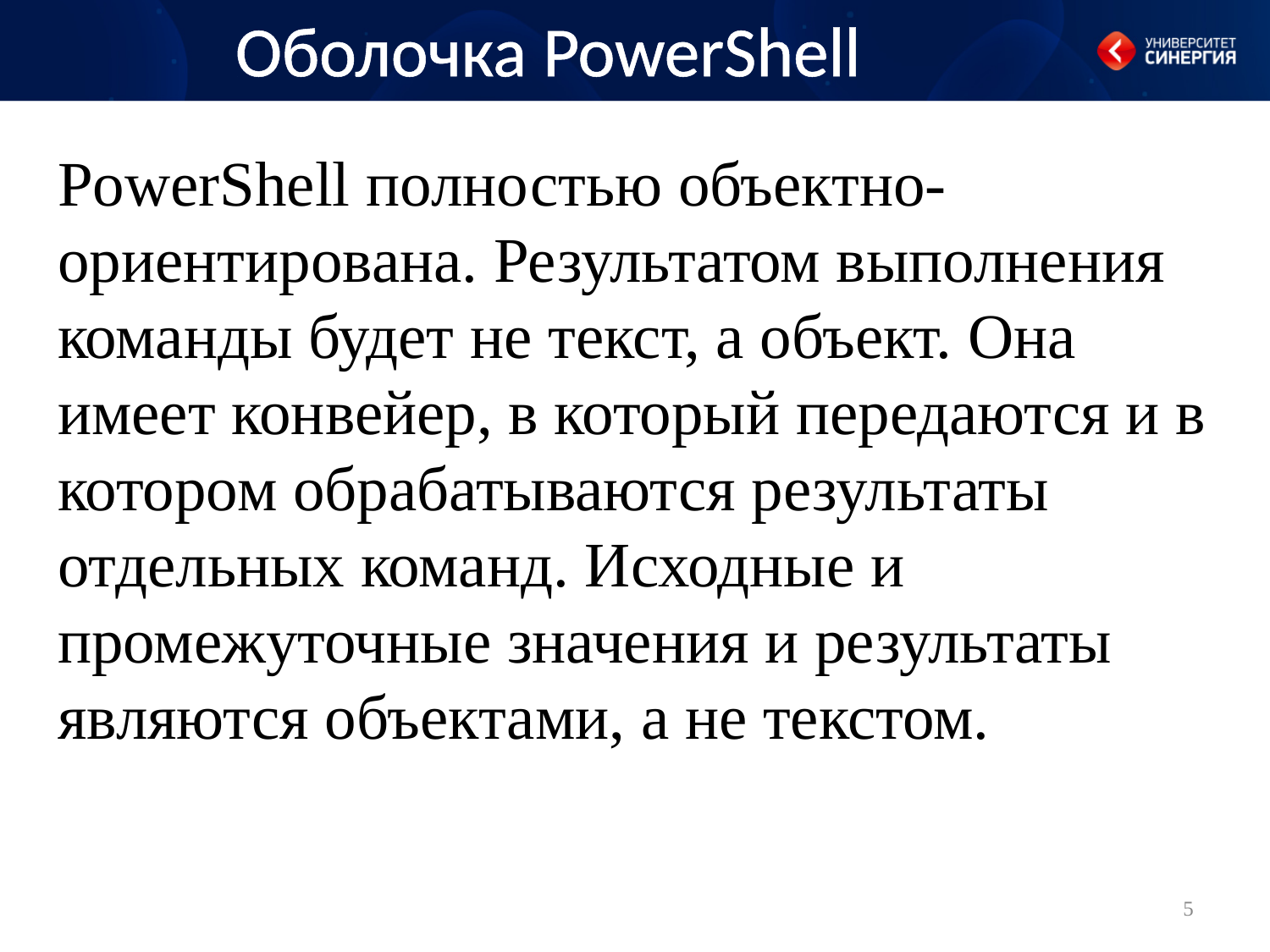

# Оболочка PowerShell
PowerShell полностью объектно-ориентирована. Результатом выполнения команды будет не текст, а объект. Она имеет конвейер, в который передаются и в котором обрабатываются результаты отдельных команд. Исходные и промежуточные значения и результаты являются объектами, а не текстом.

5